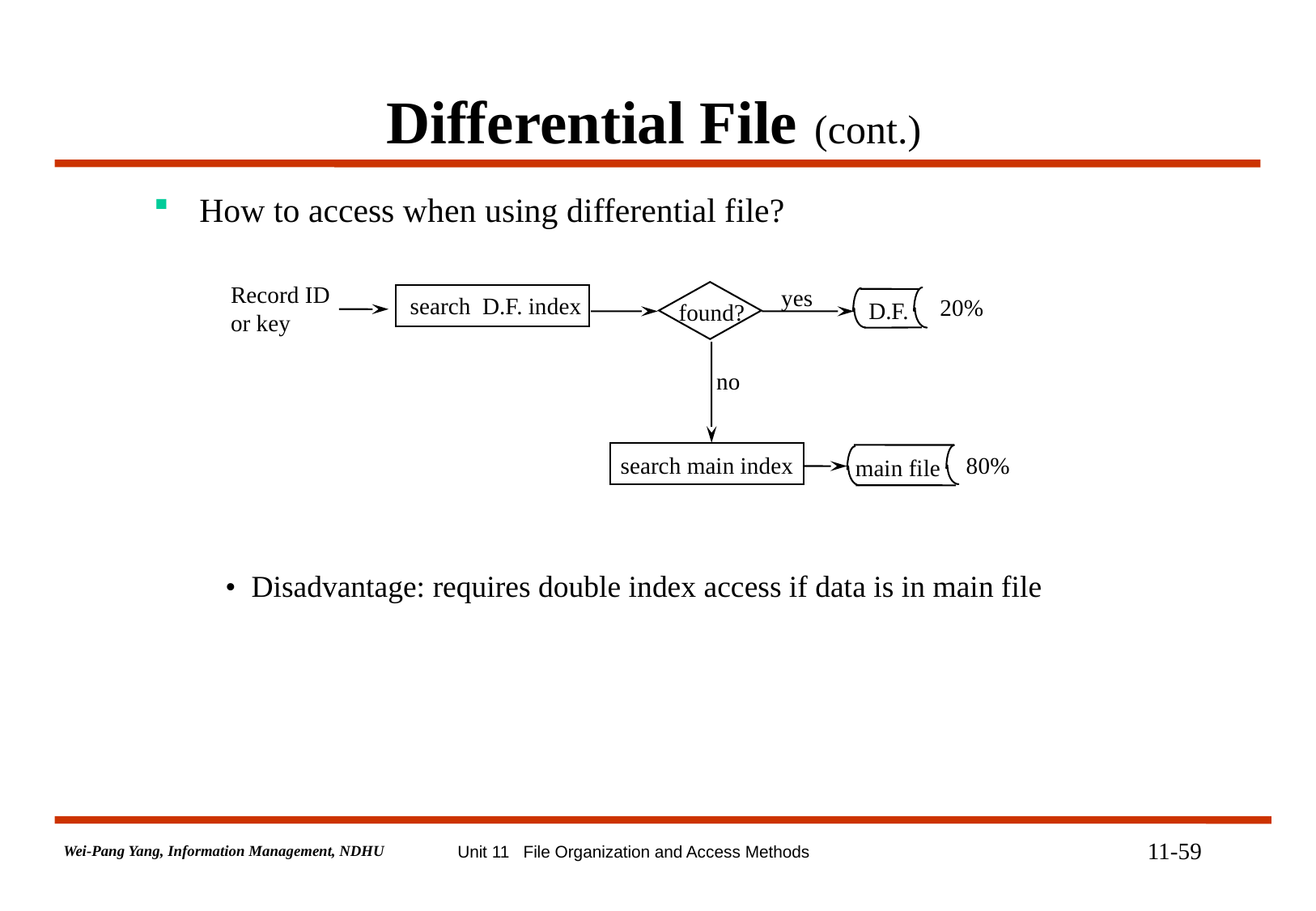

# Differential File (cont.)
How to access when using differential file?

Record ID
or key
yes

found?

search  D.F. index
20%

D.F.

no

search main index
80%

main file

•  Disadvantage: requires double index access if data is in main file